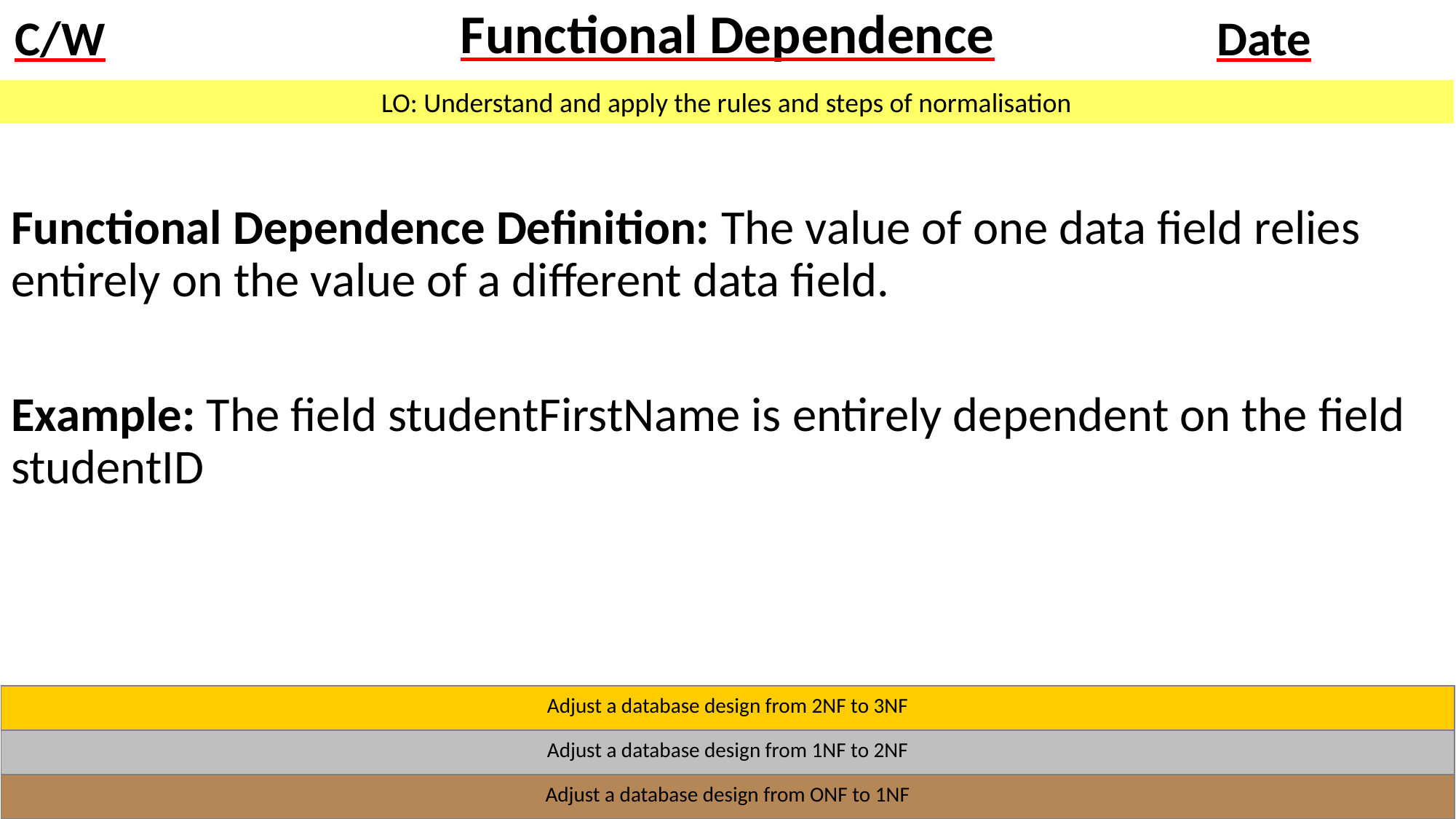

# Functional Dependence

Functional Dependence Definition: The value of one data field relies entirely on the value of a different data field.

Example: The field studentFirstName is entirely dependent on the field studentID